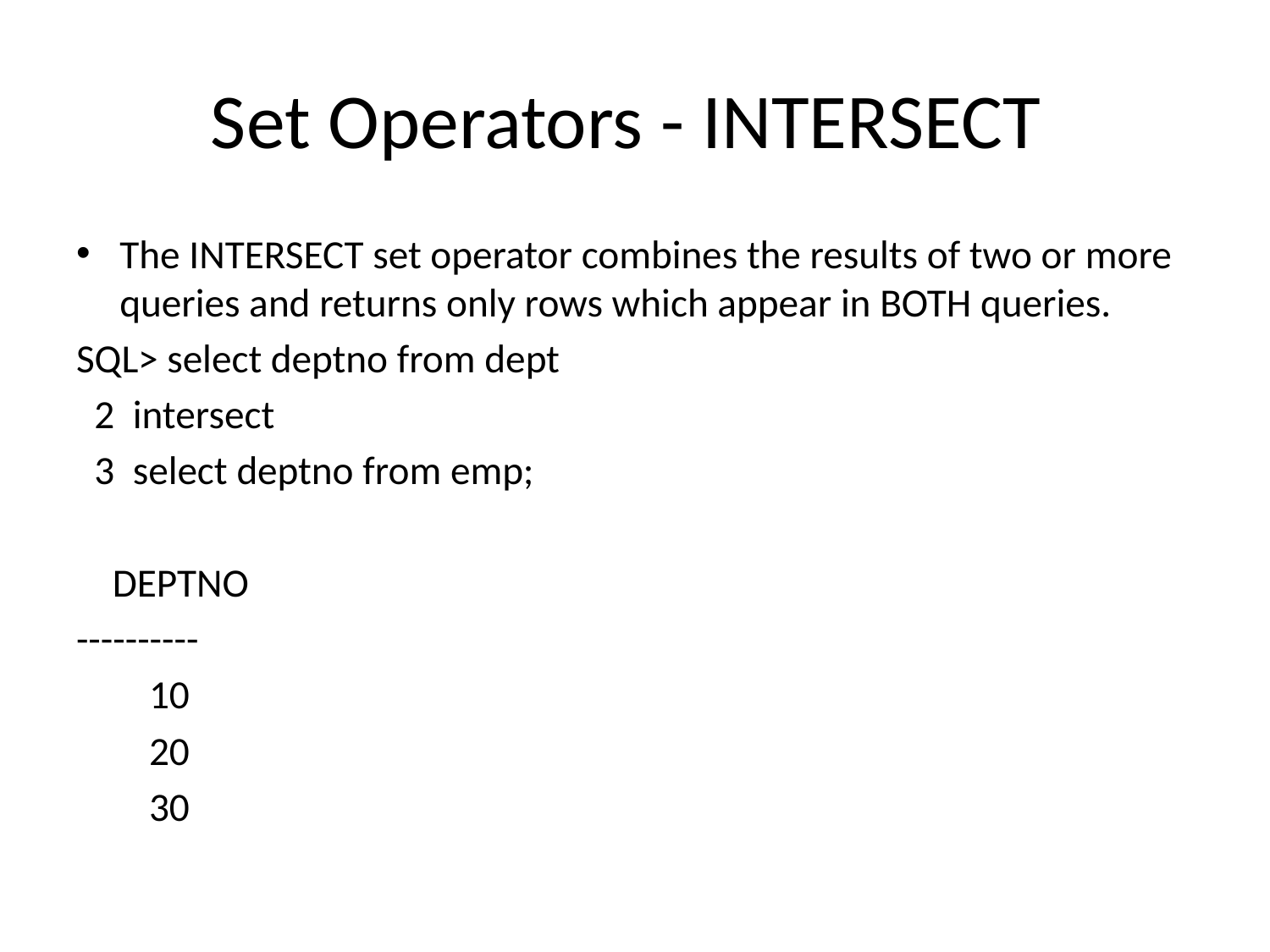

# Set Operators - INTERSECT
The INTERSECT set operator combines the results of two or more queries and returns only rows which appear in BOTH queries.
SQL> select deptno from dept
  2  intersect
  3  select deptno from emp;

    DEPTNO
----------
        10
        20
        30